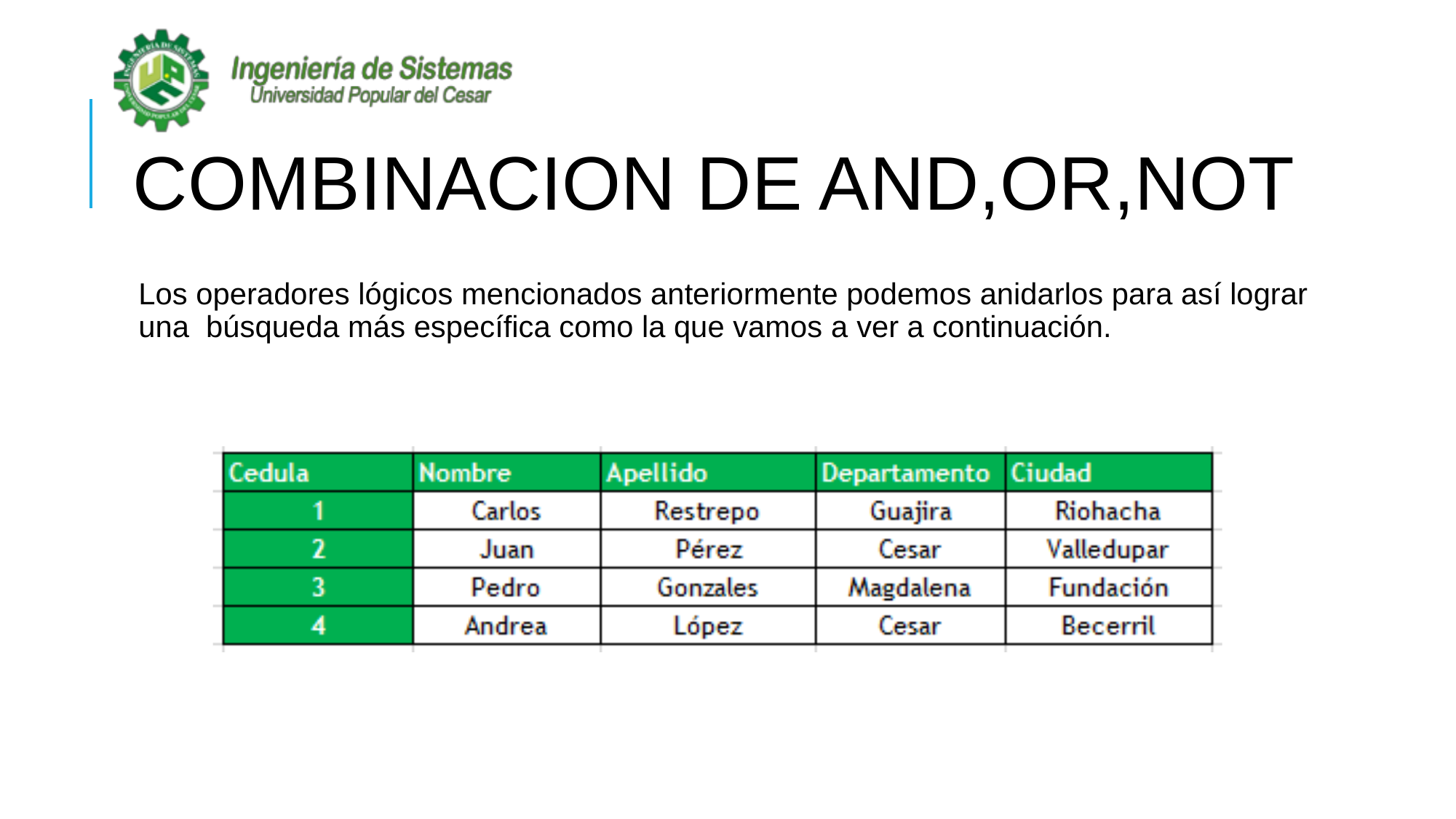

COMBINACION DE AND,OR,NOT
Los operadores lógicos mencionados anteriormente podemos anidarlos para así lograr una  búsqueda más específica como la que vamos a ver a continuación.